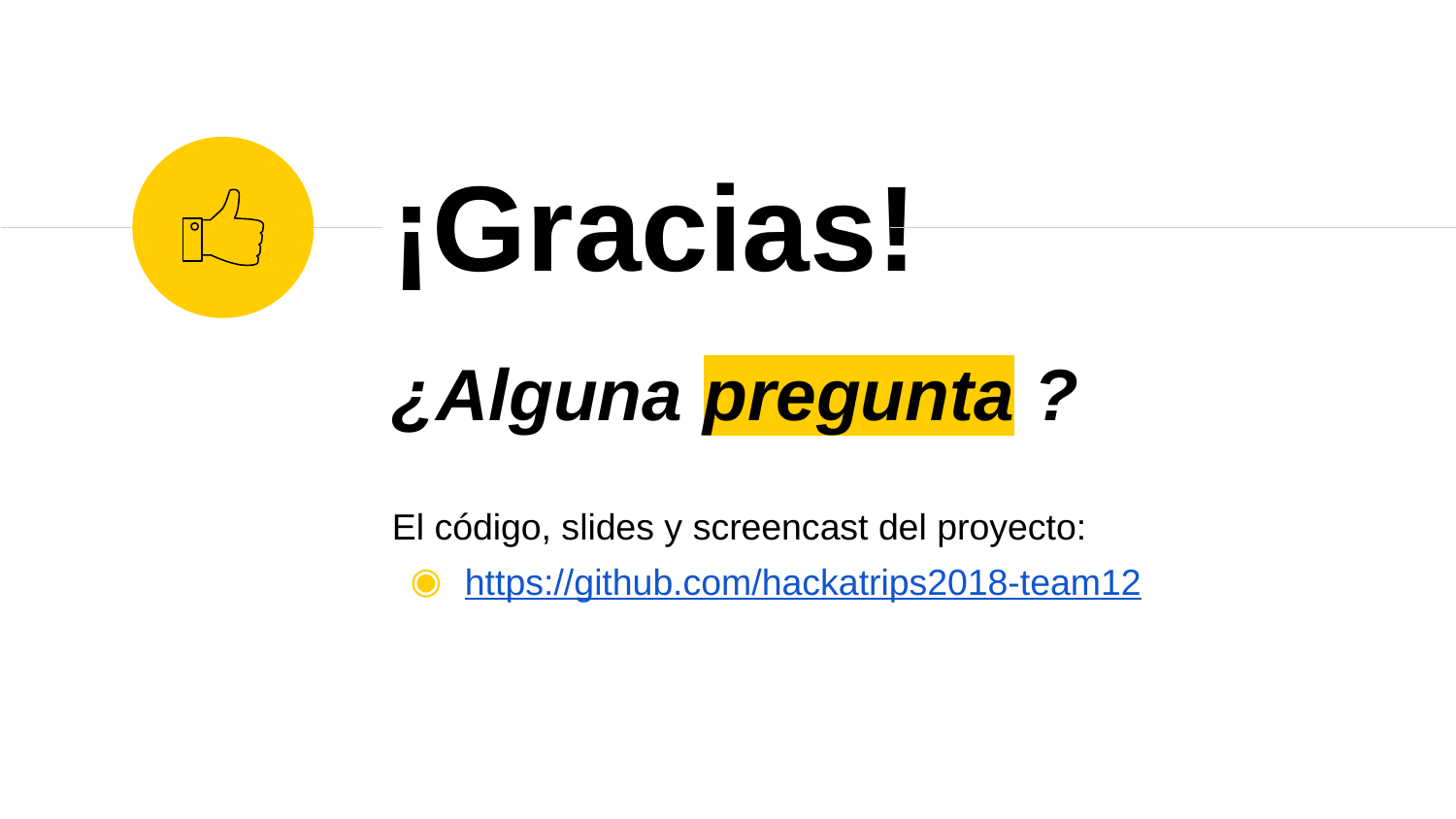

¡Gracias!

¿Alguna pregunta ?

El código, slides y screencast del proyecto:
https://github.com/hackatrips2018-team12